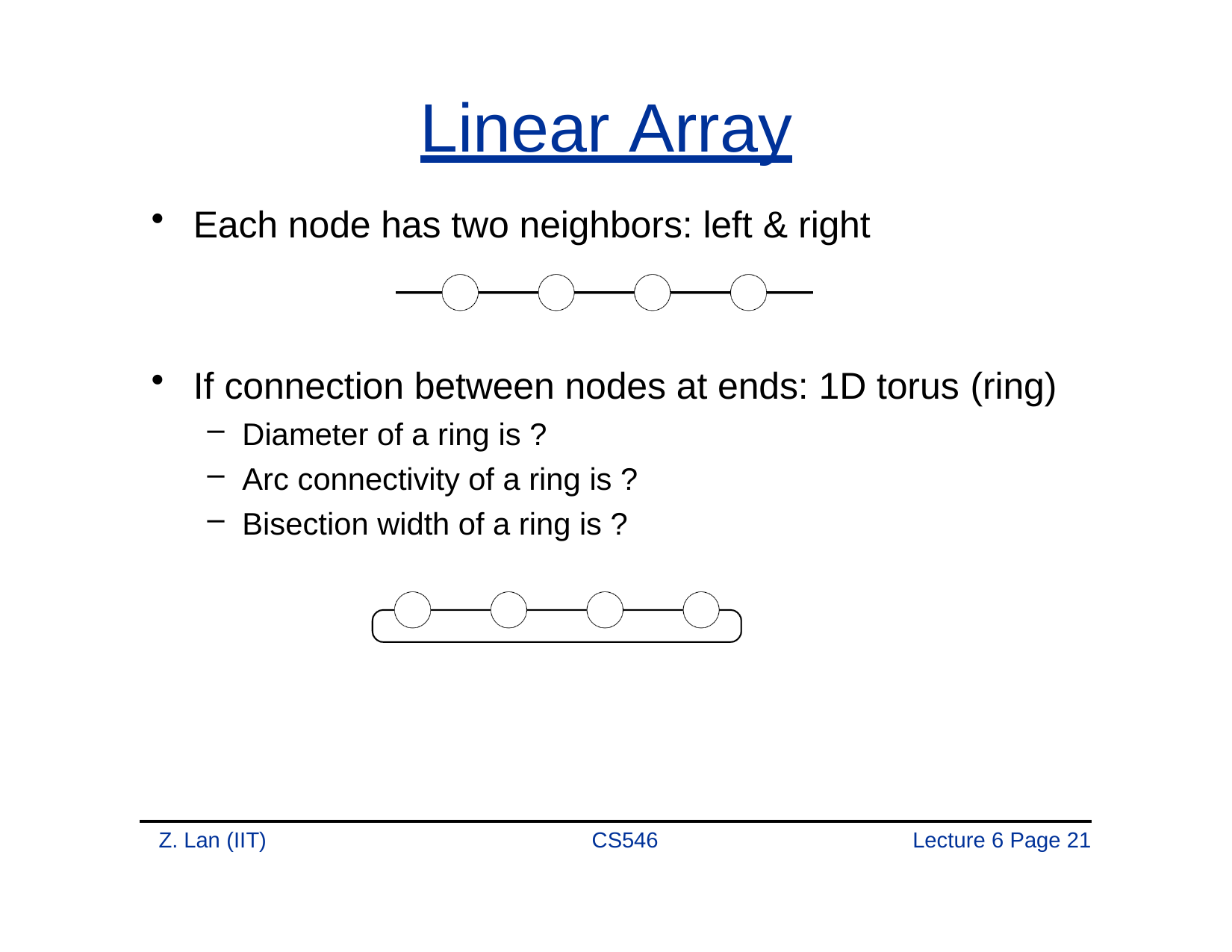

# Linear Array
Each node has two neighbors: left & right

If connection between nodes at ends: 1D torus (ring)
Diameter of a ring is ?
Arc connectivity of a ring is ?
Bisection width of a ring is ?

Z. Lan (IIT)
CS546
Lecture 6 Page 21